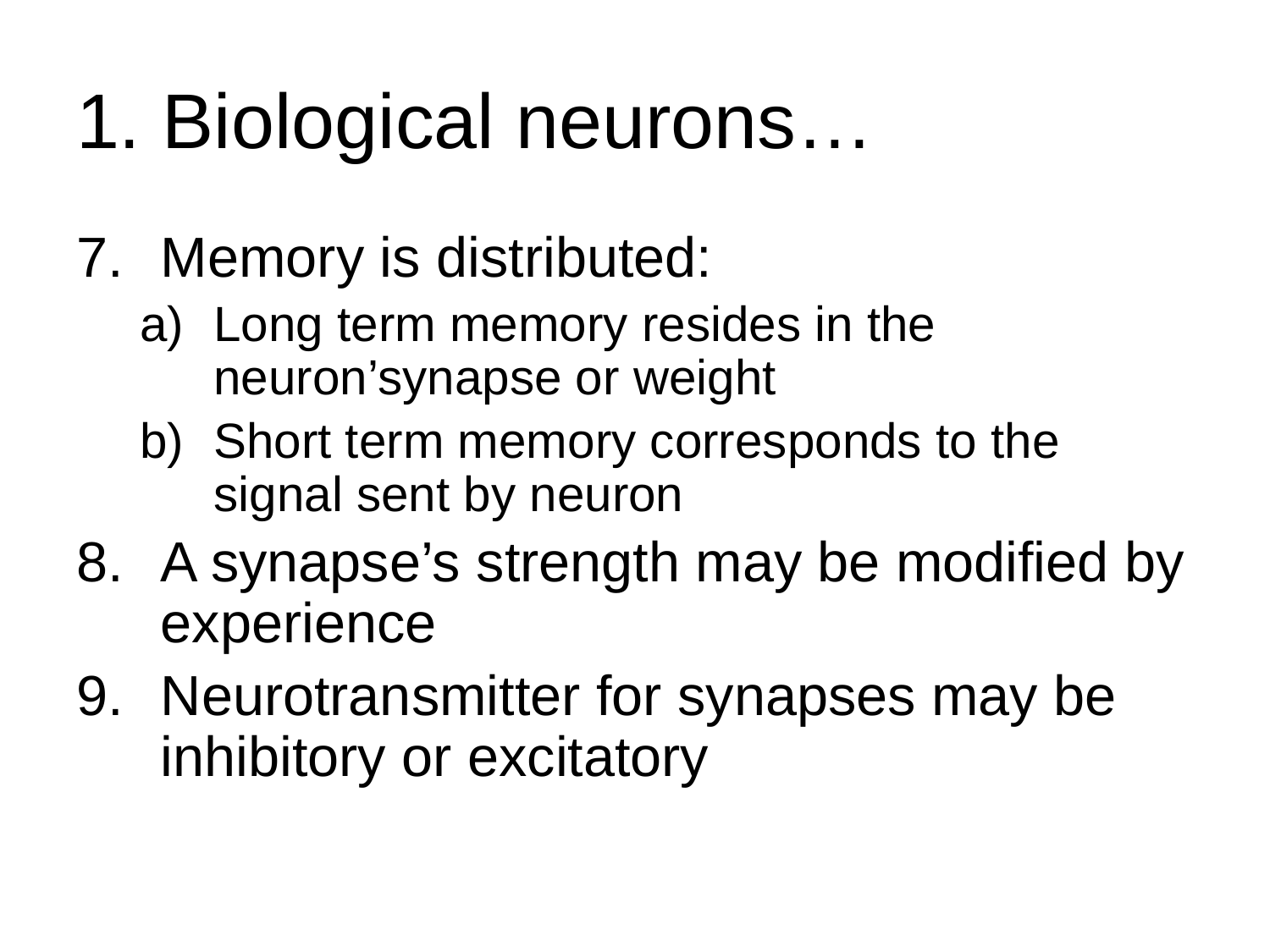

# 1. Biological neurons…
Memory is distributed:
Long term memory resides in the neuron’synapse or weight
Short term memory corresponds to the signal sent by neuron
A synapse’s strength may be modified by experience
Neurotransmitter for synapses may be inhibitory or excitatory